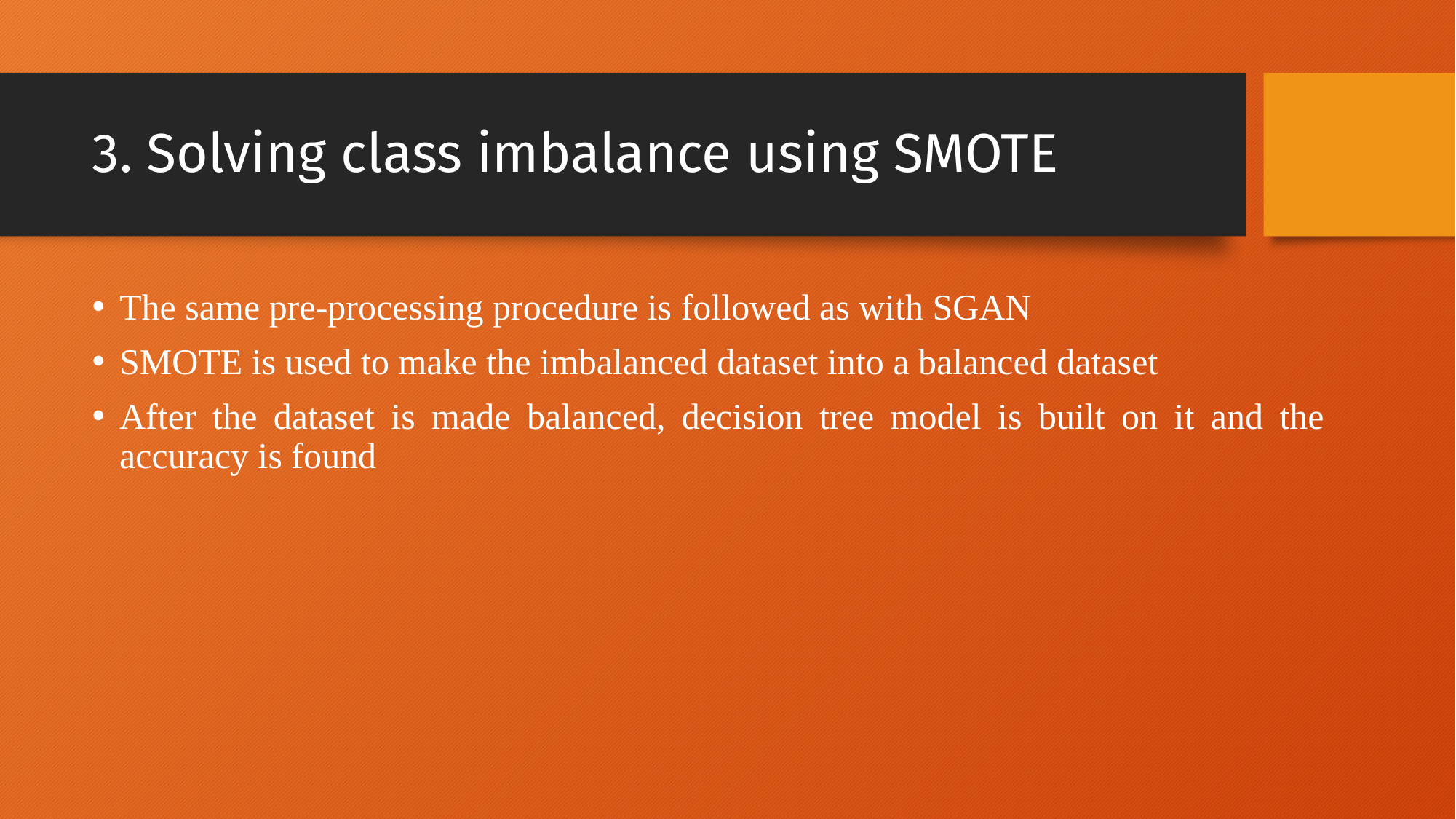

# 3. Solving class imbalance using SMOTE
The same pre-processing procedure is followed as with SGAN
SMOTE is used to make the imbalanced dataset into a balanced dataset
After the dataset is made balanced, decision tree model is built on it and the accuracy is found